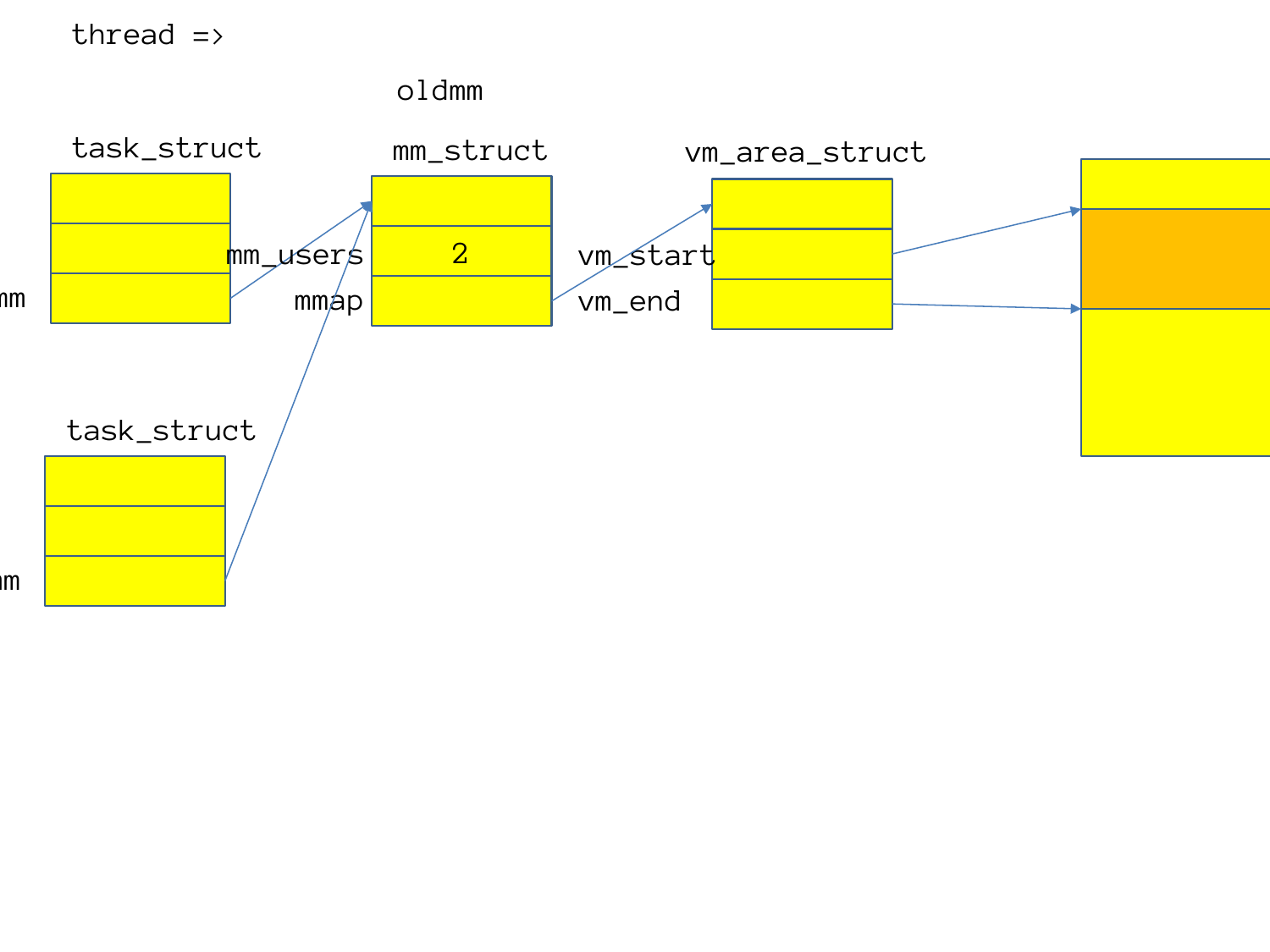

thread =>
oldmm
task_struct
mm_struct
vm_area_struct

2
mm_users
vm_start

mm
mmap
vm_end

task_struct

mm